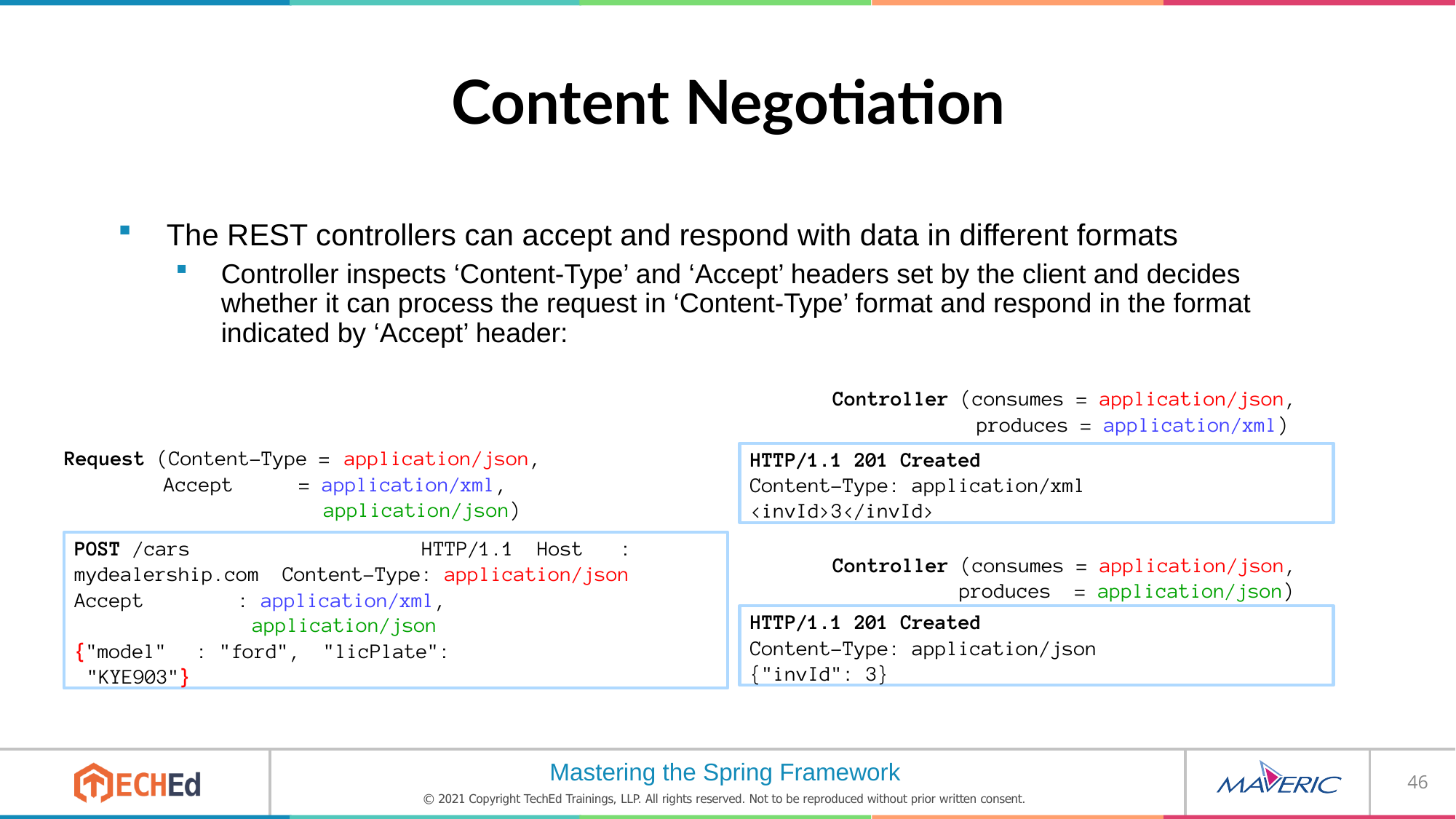

# Content Negotiation
The REST controllers can accept and respond with data in different formats
Controller inspects ‘Content-Type’ and ‘Accept’ headers set by the client and decides  whether it can process the request in ‘Content-Type’ format and respond in the format indicated by ‘Accept’ header:

Controller (consumes = application/json,
produces = application/xml)
Request (Content-Type = application/json,
HTTP/1.1 201 Created
Content-Type: application/xml
<invId>3</invId>
= application/xml,  application/json)
Accept
POST /cars		HTTP/1.1  Host	: mydealership.com  Content-Type: application/json  Accept	: application/xml,
application/json
{"model"	: "ford",  "licPlate": "KYE903"}
Controller (consumes = application/json,
produces  = application/json)
HTTP/1.1 201 Created
Content-Type: application/json
{"invId": 3}